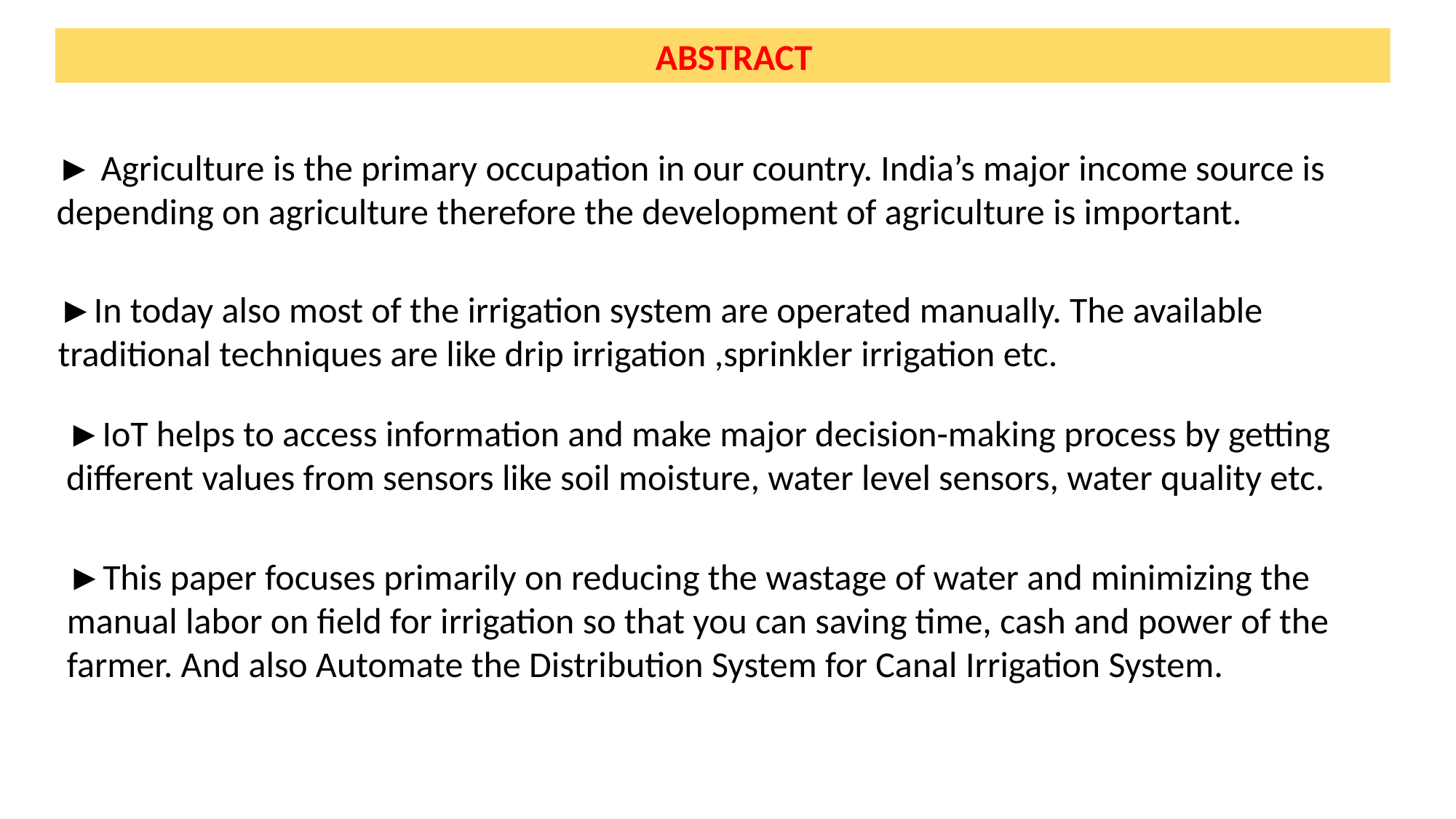

ABSTRACT
► Agriculture is the primary occupation in our country. India’s major income source is depending on agriculture therefore the development of agriculture is important.
►In today also most of the irrigation system are operated manually. The available traditional techniques are like drip irrigation ,sprinkler irrigation etc.
►IoT helps to access information and make major decision-making process by getting different values from sensors like soil moisture, water level sensors, water quality etc.

►This paper focuses primarily on reducing the wastage of water and minimizing the manual labor on field for irrigation so that you can saving time, cash and power of the
farmer. And also Automate the Distribution System for Canal Irrigation System.